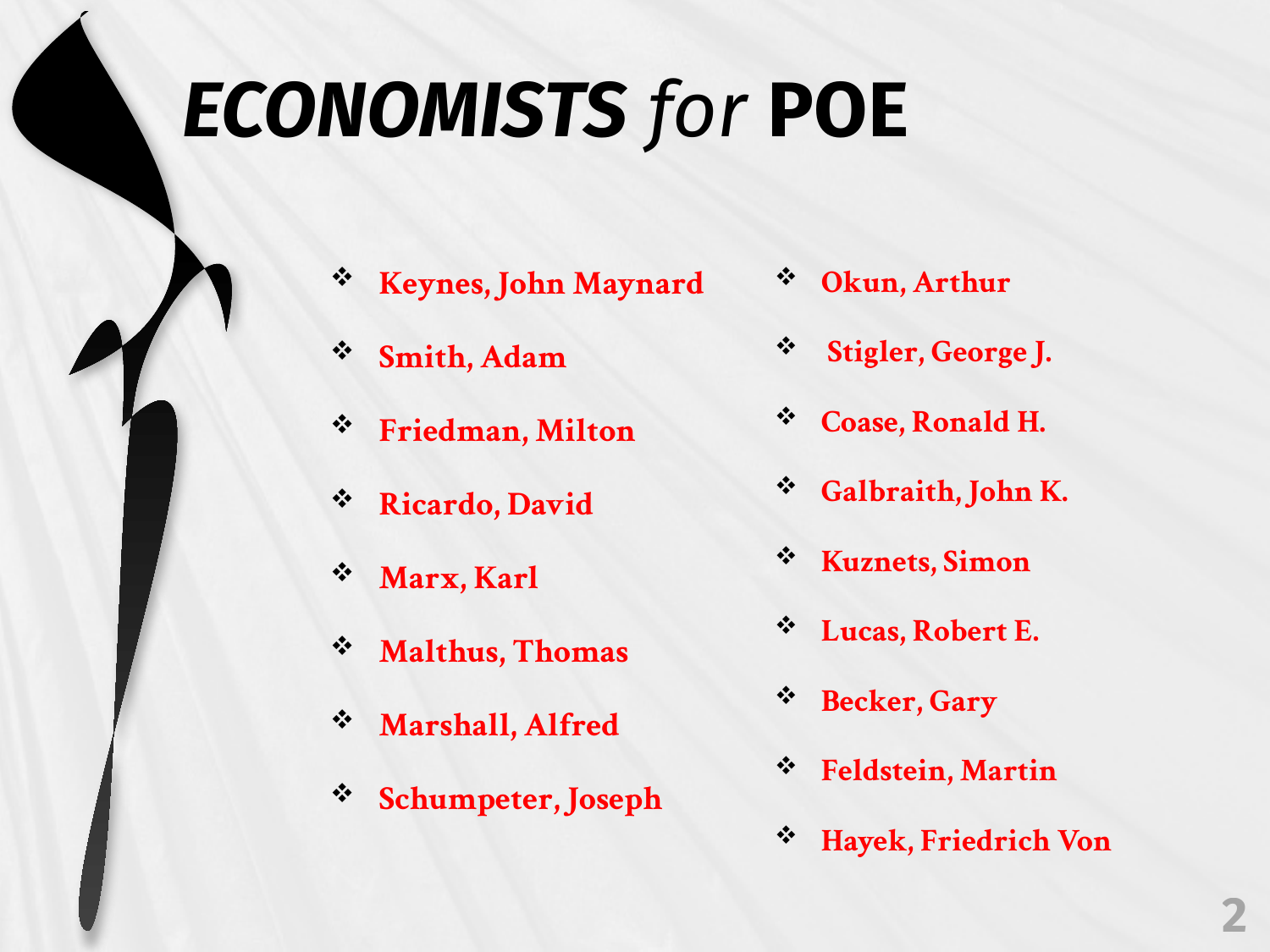

# ECONOMISTS for POE
Keynes, John Maynard
Smith, Adam
Friedman, Milton
Ricardo, David
Marx, Karl
Malthus, Thomas
Marshall, Alfred
Schumpeter, Joseph
Okun, Arthur
 Stigler, George J.
Coase, Ronald H.
Galbraith, John K.
Kuznets, Simon
Lucas, Robert E.
Becker, Gary
Feldstein, Martin
Hayek, Friedrich Von

2